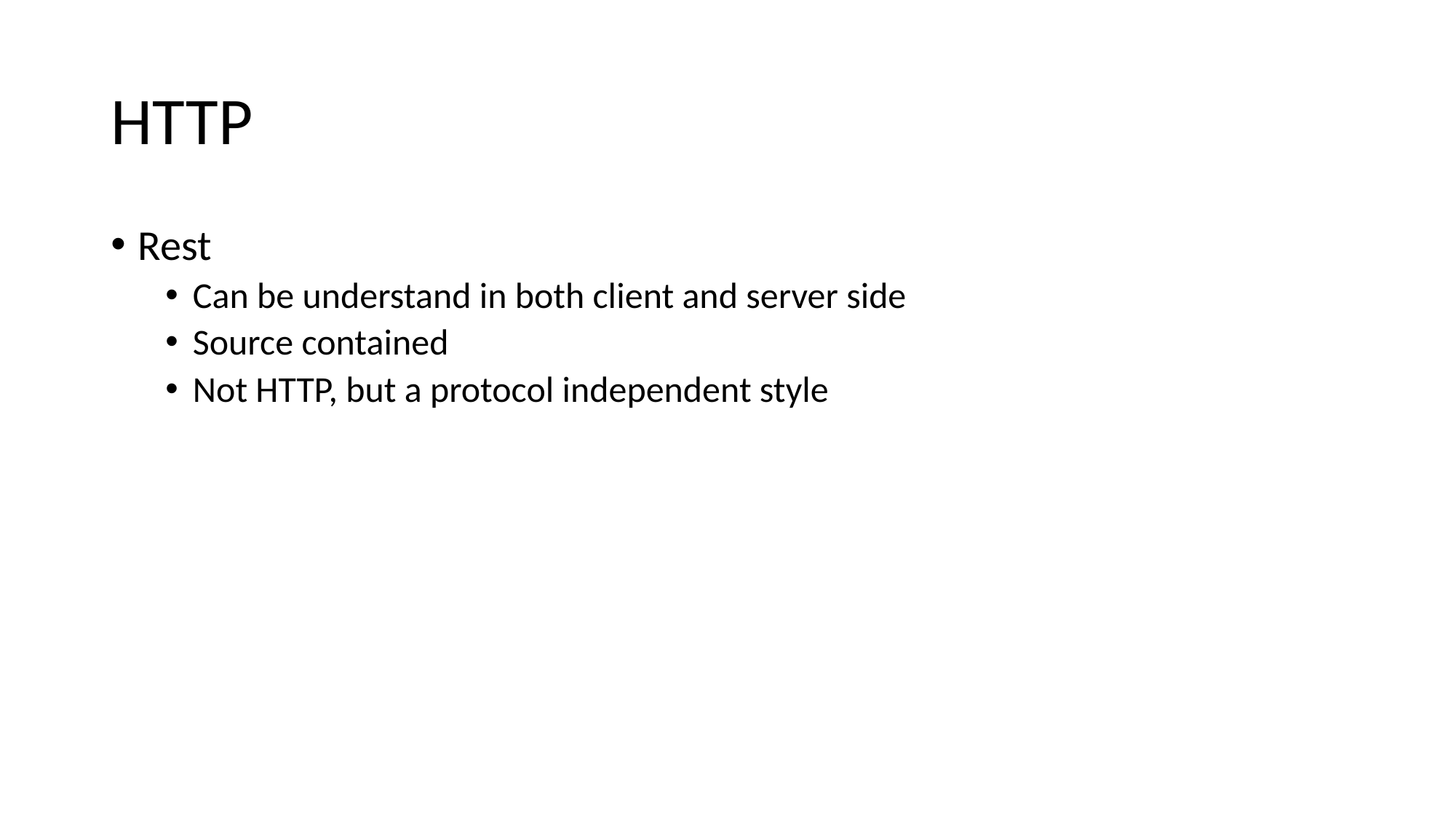

# HTTP
Rest
Can be understand in both client and server side
Source contained
Not HTTP, but a protocol independent style